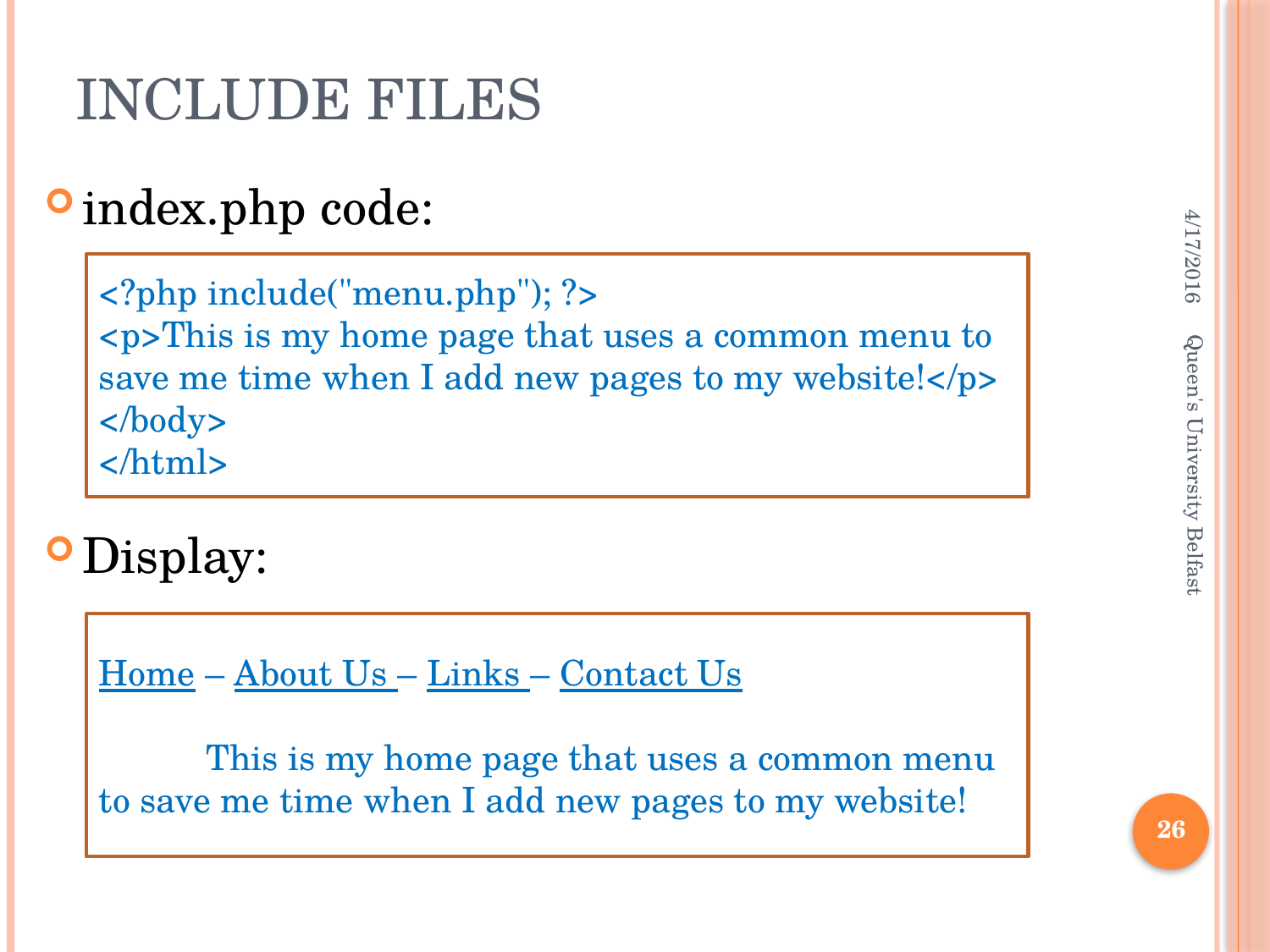

# Include files
4/17/2016
index.php code:

Display:

<?php include("menu.php"); ?>
<p>This is my home page that uses a common menu to save me time when I add new pages to my website!</p>
</body>
</html>
Queen's University Belfast
Home – About Us – Links – Contact Us

           This is my home page that uses a common menu to save me time when I add new pages to my website!
26